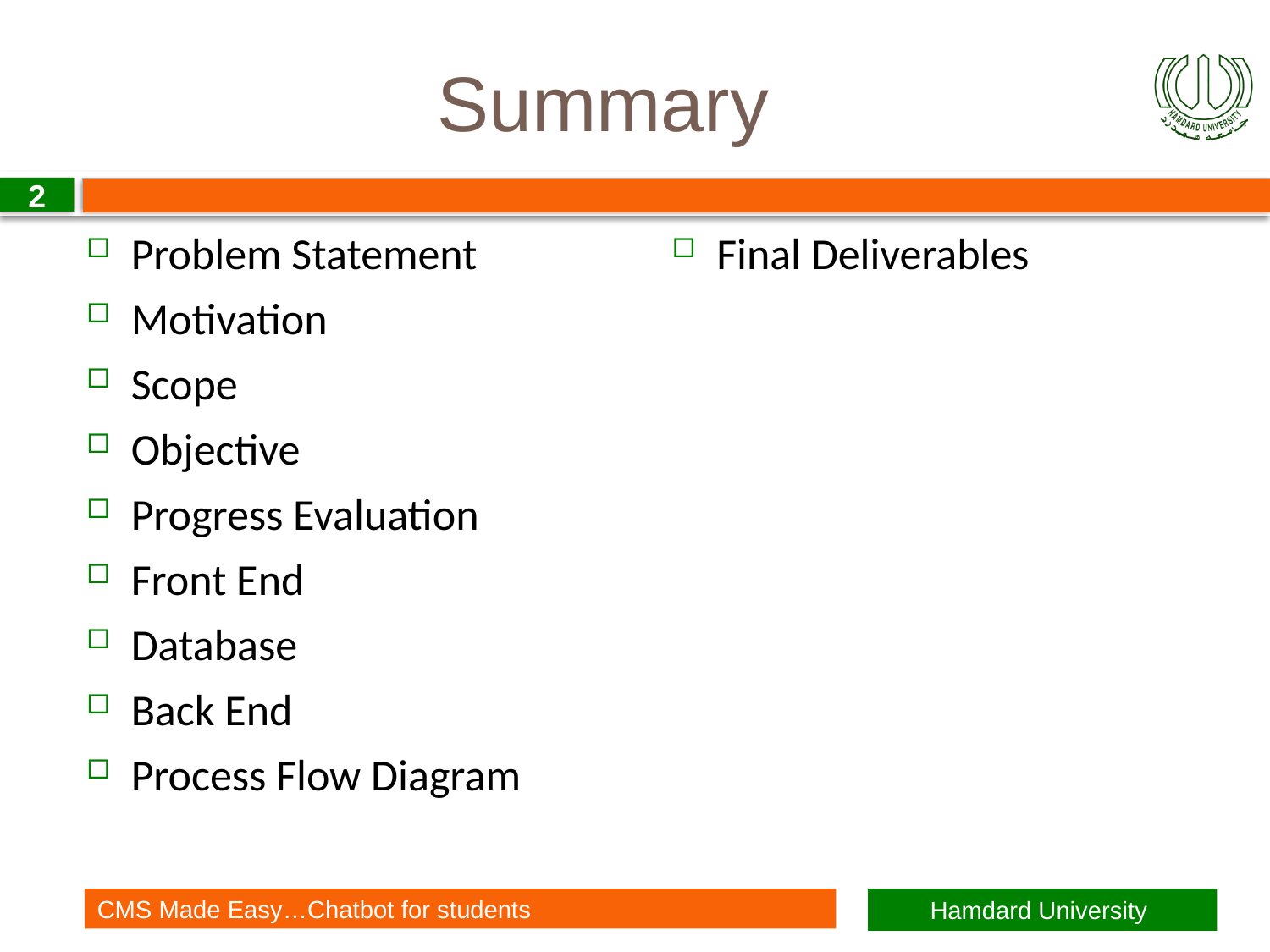

# Summary
2
Problem Statement
Motivation
Scope
Objective
Progress Evaluation
Front End
Database
Back End
Process Flow Diagram
Final Deliverables

CMS Made Easy…Chatbot for students
Hamdard University